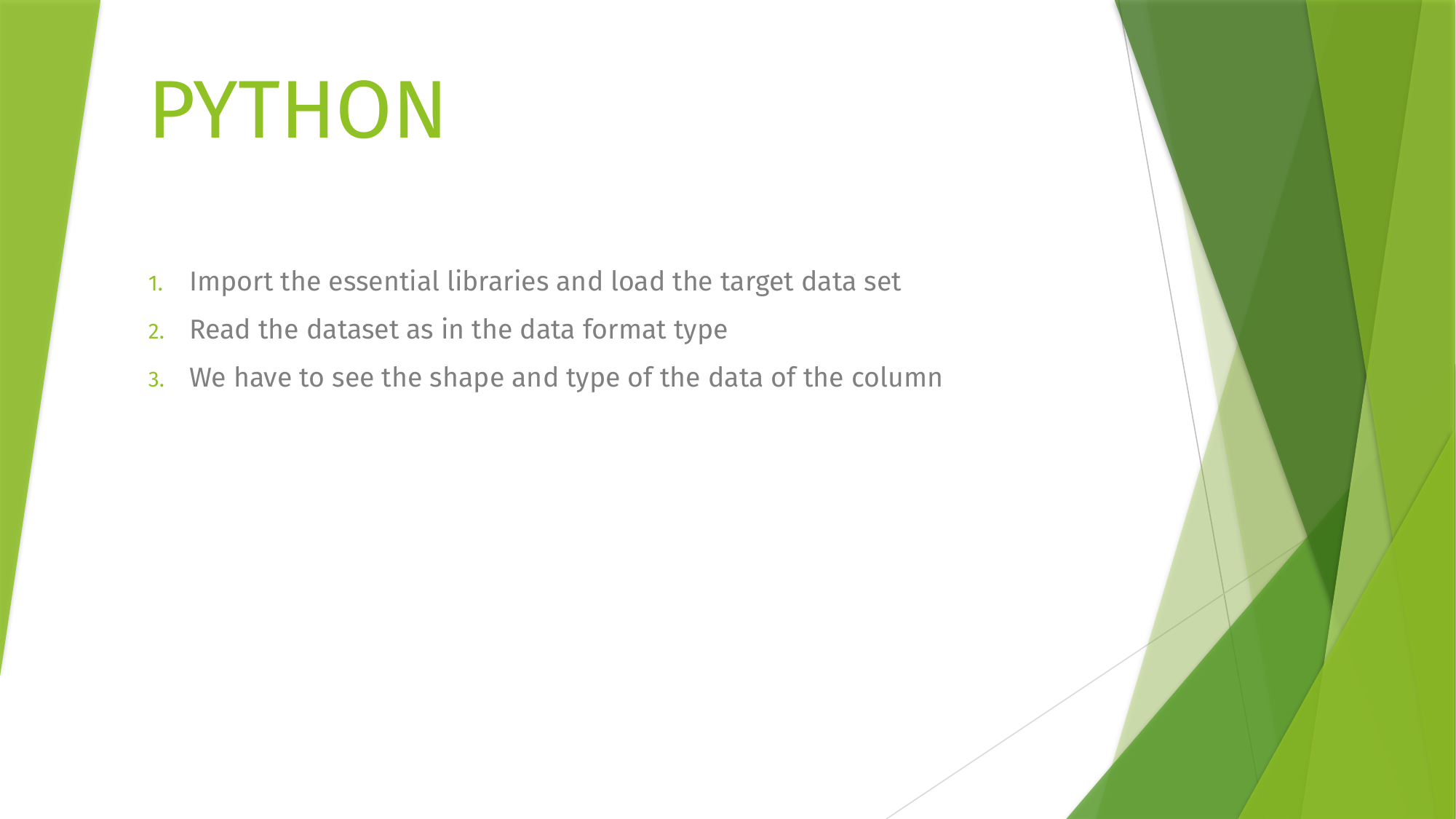

# PYTHON
Import the essential libraries and load the target data set
Read the dataset as in the data format type
We have to see the shape and type of the data of the column